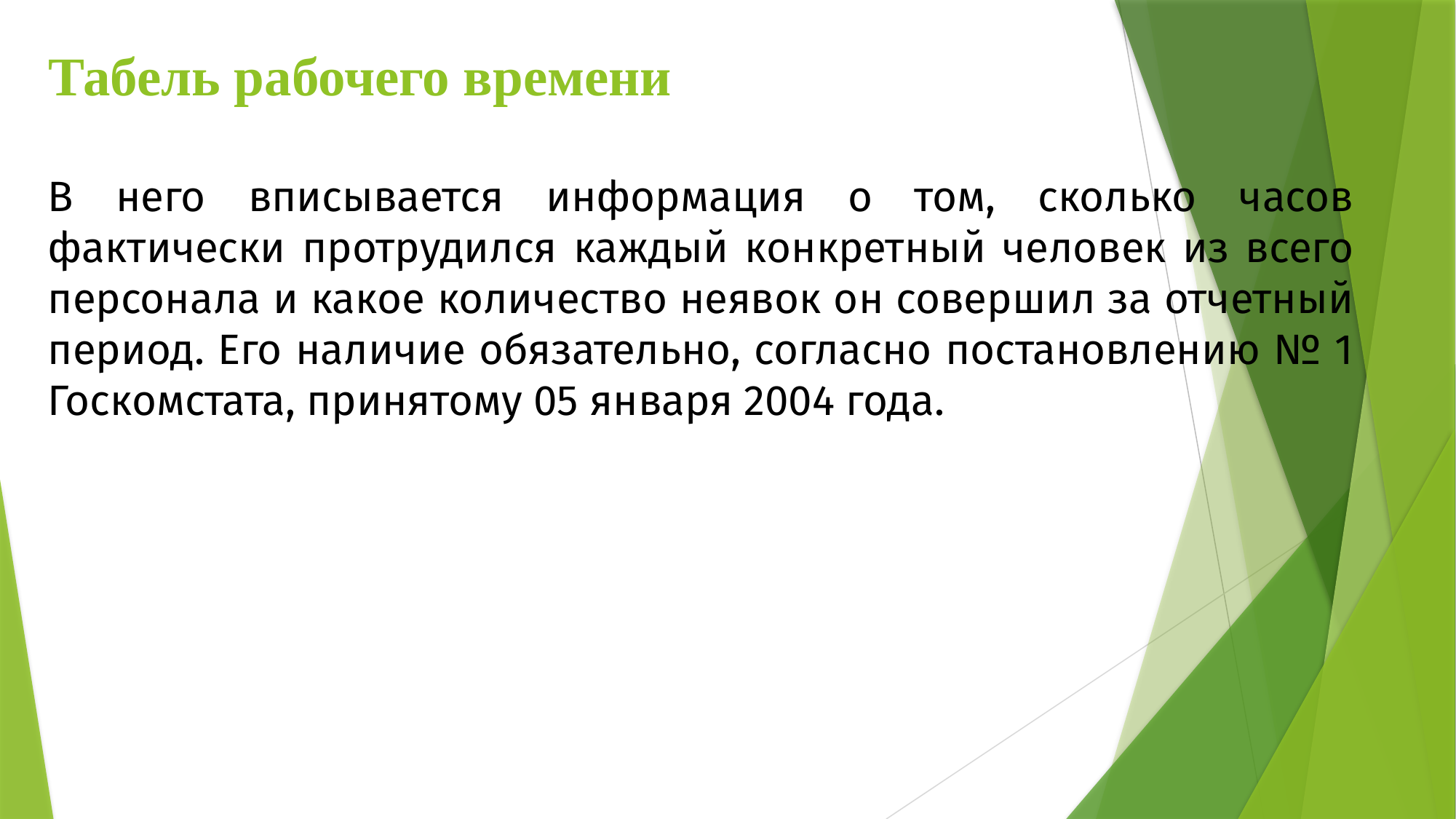

# Табель рабочего времени
В него вписывается информация о том, сколько часов фактически протрудился каждый конкретный человек из всего персонала и какое количество неявок он совершил за отчетный период. Его наличие обязательно, согласно постановлению № 1 Госкомстата, принятому 05 января 2004 года.